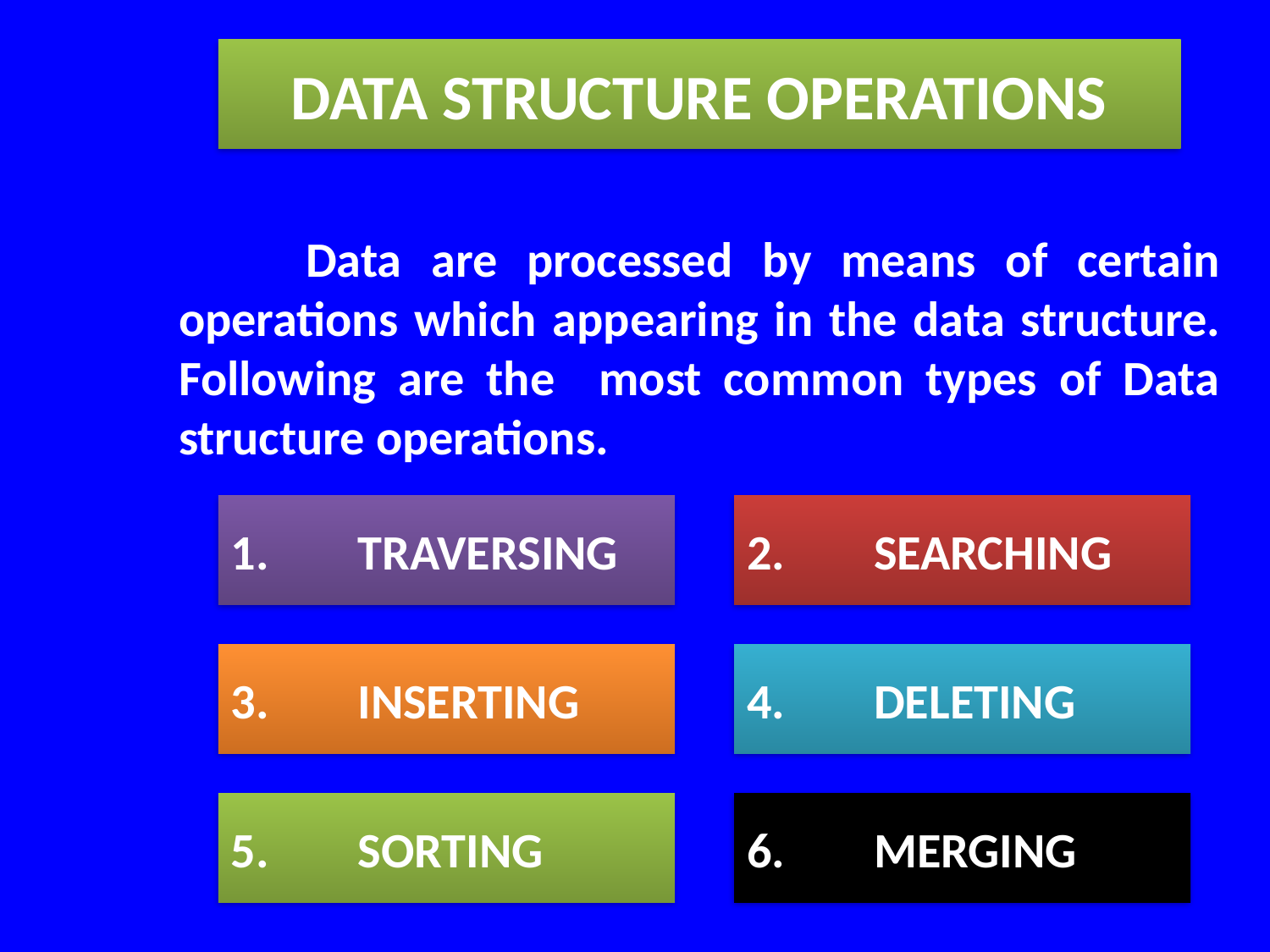

# DATA STRUCTURE OPERATIONS
	Data are processed by means of certain operations which appearing in the data structure. Following are the  most common types of Data structure operations.

1.	TRAVERSING
2.	SEARCHING
3.	INSERTING
4.	DELETING
5.	SORTING
6.	MERGING